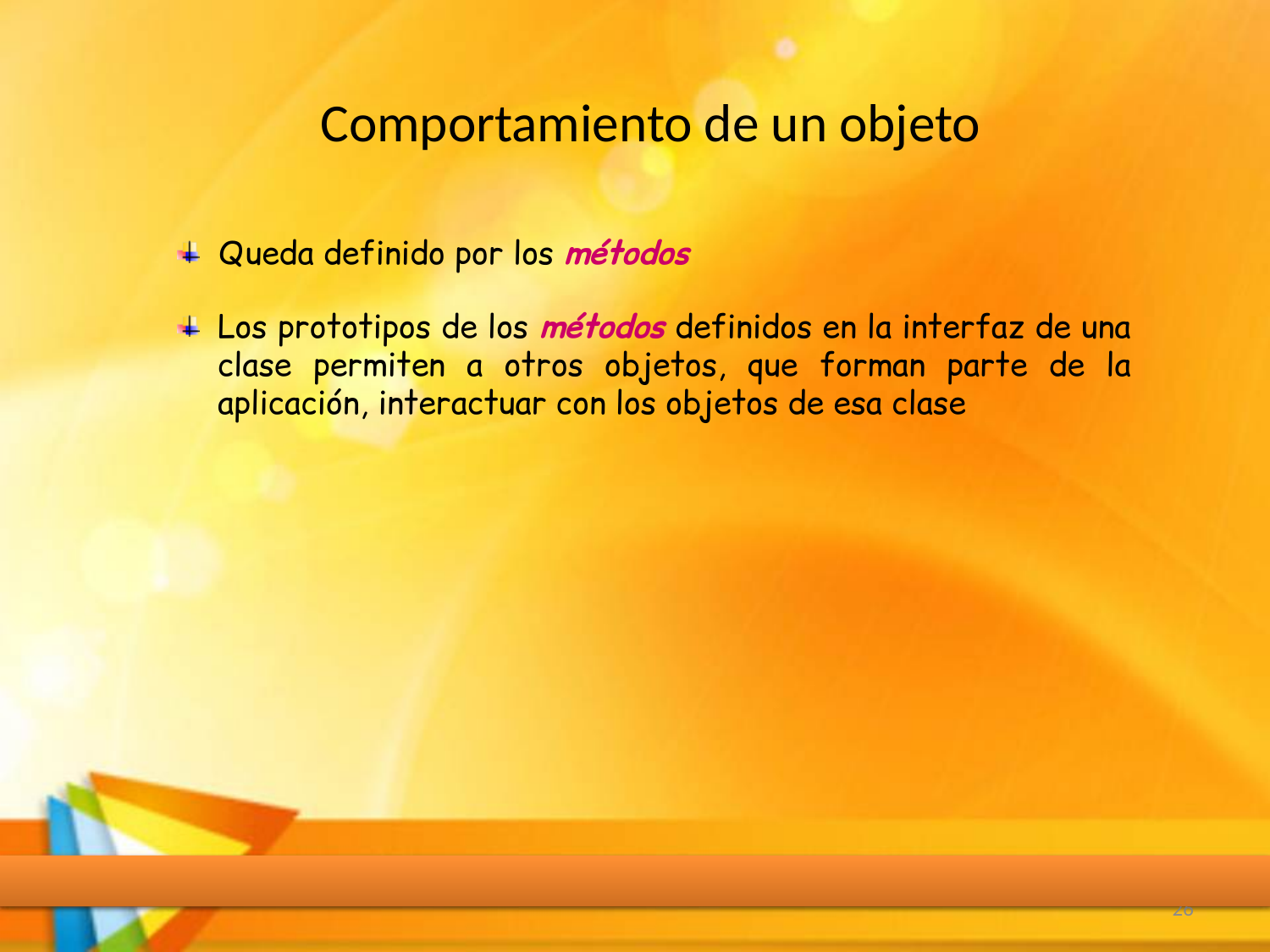

# Comportamiento de un objeto
Queda definido por los métodos

Los prototipos de los métodos definidos en la interfaz de una clase permiten a otros objetos, que forman parte de la aplicación, interactuar con los objetos de esa clase

26